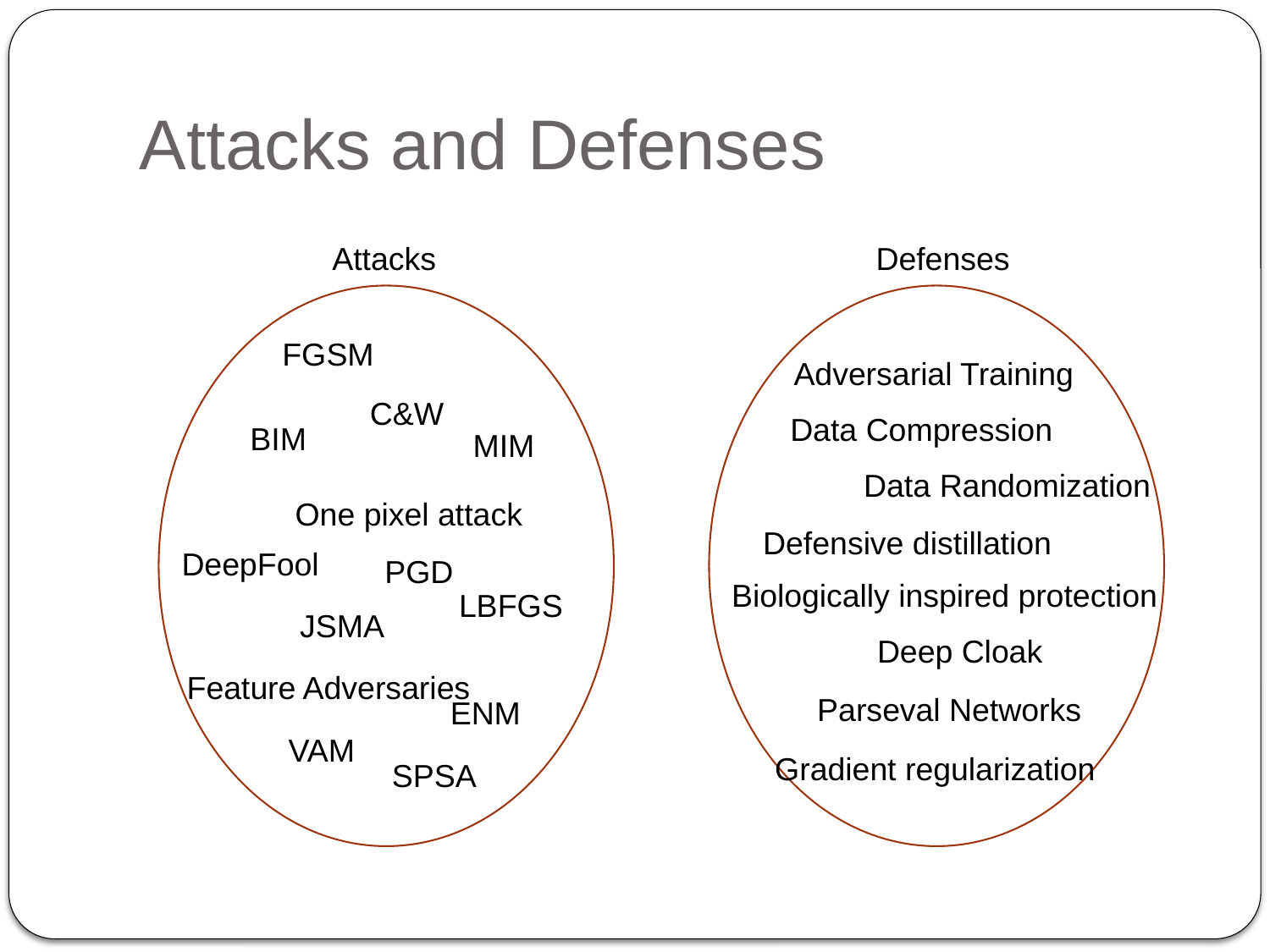

# Attacks and Defenses

Attacks
Defenses

FGSM
Adversarial Training
C&W
Data Compression
BIM
MIM
Data Randomization
One pixel attack
Defensive distillation
DeepFool
PGD

Biologically inspired protection
LBFGS
JSMA
Deep Cloak
Feature Adversaries
Parseval Networks
ENM
VAM
Gradient regularization
SPSA